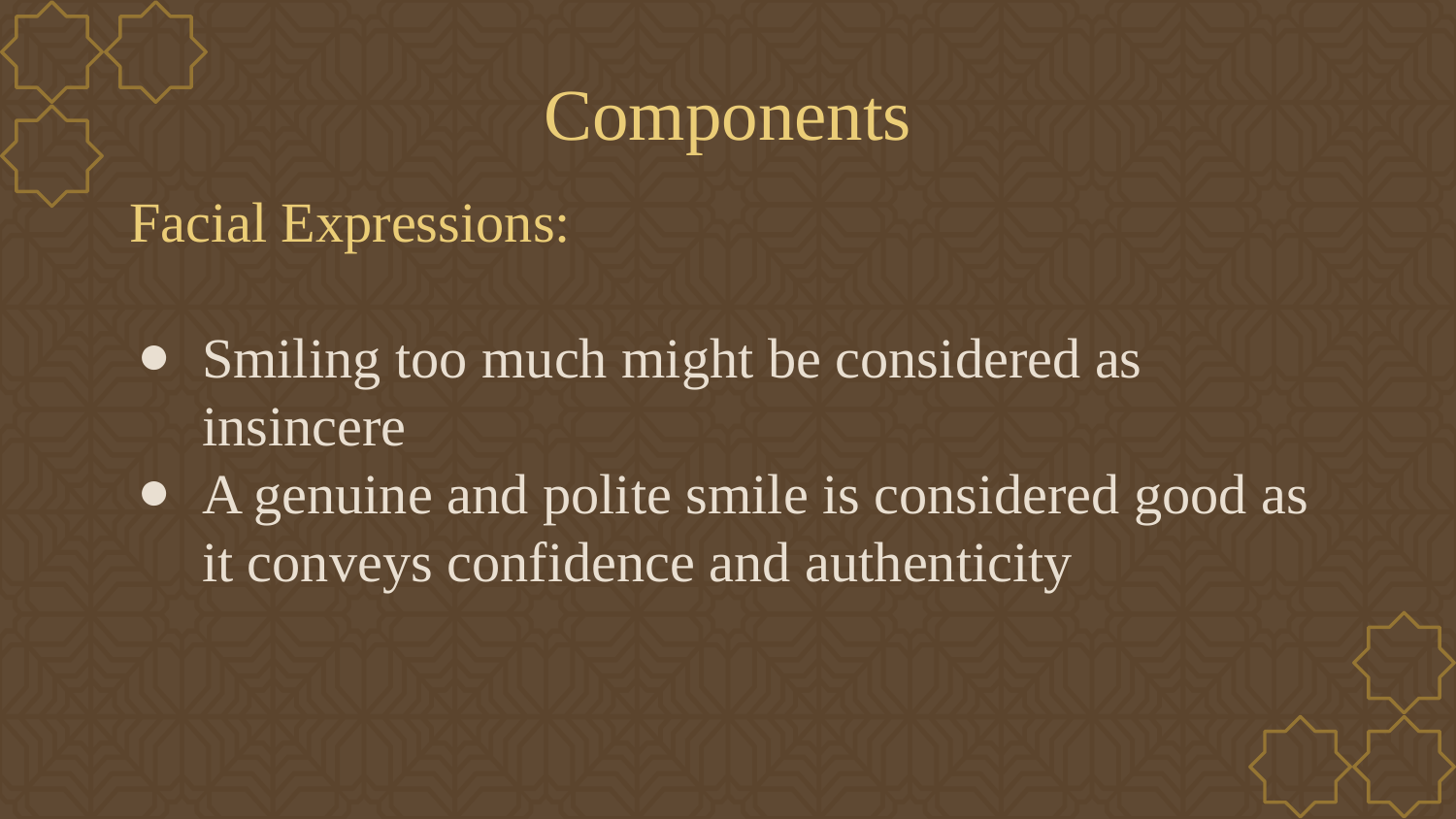

# Components
Facial Expressions:

Smiling too much might be considered as insincere
A genuine and polite smile is considered good as it conveys confidence and authenticity